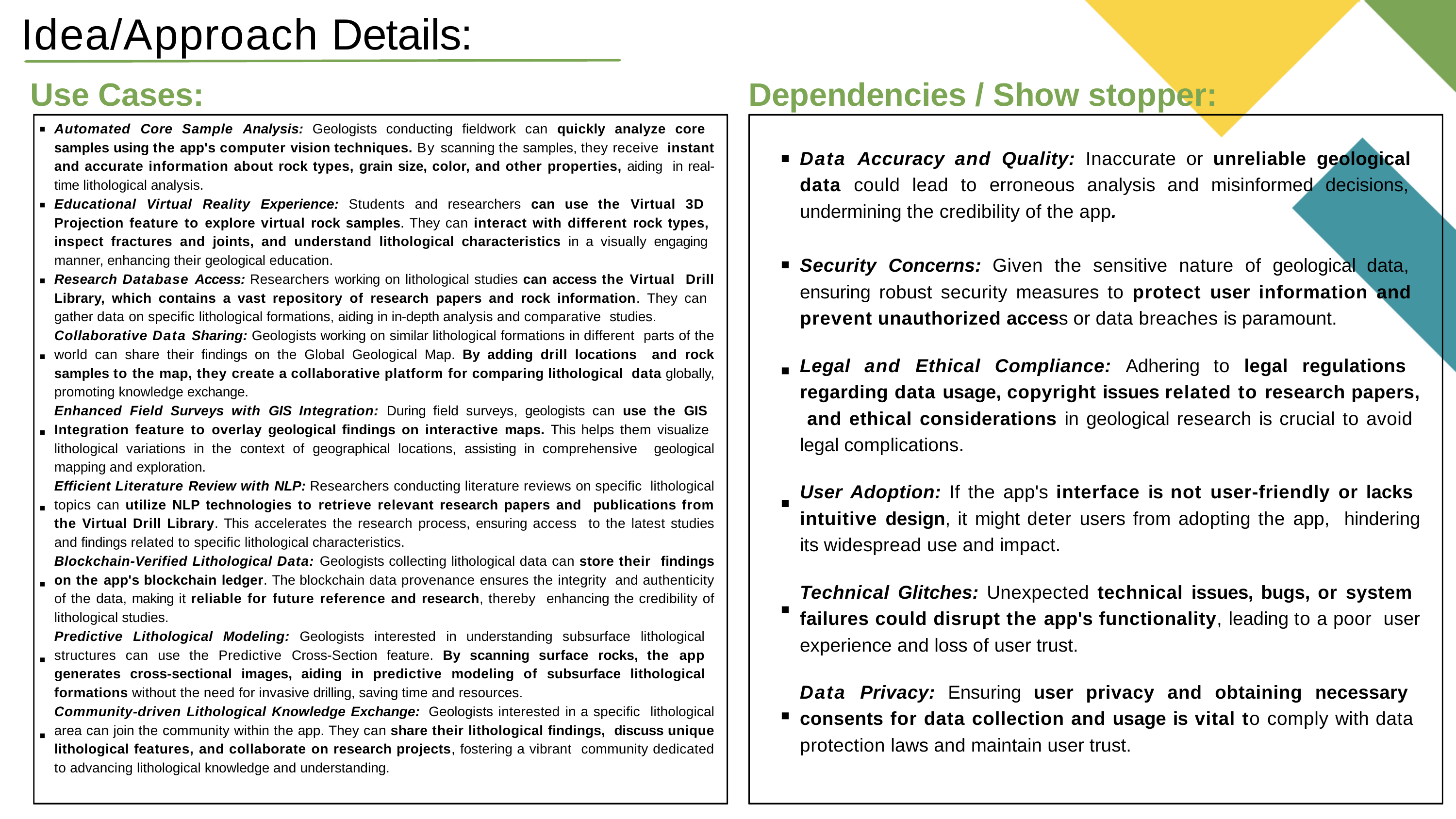

# Idea/Approach Details:
Use Cases:
Automated Core Sample Analysis: Geologists conducting fieldwork can quickly analyze core  samples using the app's computer vision techniques. By scanning the samples, they receive  instant and accurate information about rock types, grain size, color, and other properties, aiding  in real-time lithological analysis.
Educational Virtual Reality Experience: Students and researchers can use the Virtual 3D  Projection feature to explore virtual rock samples. They can interact with different rock types,  inspect fractures and joints, and understand lithological characteristics in a visually engaging  manner, enhancing their geological education.
Research Database Access: Researchers working on lithological studies can access the Virtual  Drill Library, which contains a vast repository of research papers and rock information. They can  gather data on specific lithological formations, aiding in in-depth analysis and comparative  studies.
Collaborative Data Sharing: Geologists working on similar lithological formations in different  parts of the world can share their findings on the Global Geological Map. By adding drill locations  and rock samples to the map, they create a collaborative platform for comparing lithological  data globally, promoting knowledge exchange.
Enhanced Field Surveys with GIS Integration: During field surveys, geologists can use the GIS  Integration feature to overlay geological findings on interactive maps. This helps them visualize  lithological variations in the context of geographical locations, assisting in comprehensive  geological mapping and exploration.
Efficient Literature Review with NLP: Researchers conducting literature reviews on specific  lithological topics can utilize NLP technologies to retrieve relevant research papers and  publications from the Virtual Drill Library. This accelerates the research process, ensuring access  to the latest studies and findings related to specific lithological characteristics.
Blockchain-Verified Lithological Data: Geologists collecting lithological data can store their  findings on the app's blockchain ledger. The blockchain data provenance ensures the integrity  and authenticity of the data, making it reliable for future reference and research, thereby  enhancing the credibility of lithological studies.
Predictive Lithological Modeling: Geologists interested in understanding subsurface lithological  structures can use the Predictive Cross-Section feature. By scanning surface rocks, the app  generates cross-sectional images, aiding in predictive modeling of subsurface lithological  formations without the need for invasive drilling, saving time and resources.
Community-driven Lithological Knowledge Exchange: Geologists interested in a specific  lithological area can join the community within the app. They can share their lithological findings,  discuss unique lithological features, and collaborate on research projects, fostering a vibrant  community dedicated to advancing lithological knowledge and understanding.
Dependencies / Show stopper:

Data Accuracy and Quality: Inaccurate or unreliable geological  data could lead to erroneous analysis and misinformed decisions,  undermining the credibility of the app.

Security Concerns: Given the sensitive nature of geological data,  ensuring robust security measures to protect user information and  prevent unauthorized access or data breaches is paramount.

Legal and Ethical Compliance: Adhering to legal regulations  regarding data usage, copyright issues related to research papers,  and ethical considerations in geological research is crucial to avoid  legal complications.

User Adoption: If the app's interface is not user-friendly or lacks  intuitive design, it might deter users from adopting the app,  hindering its widespread use and impact.

Technical Glitches: Unexpected technical issues, bugs, or system  failures could disrupt the app's functionality, leading to a poor  user experience and loss of user trust.

Data Privacy: Ensuring user privacy and obtaining necessary  consents for data collection and usage is vital to comply with data  protection laws and maintain user trust.